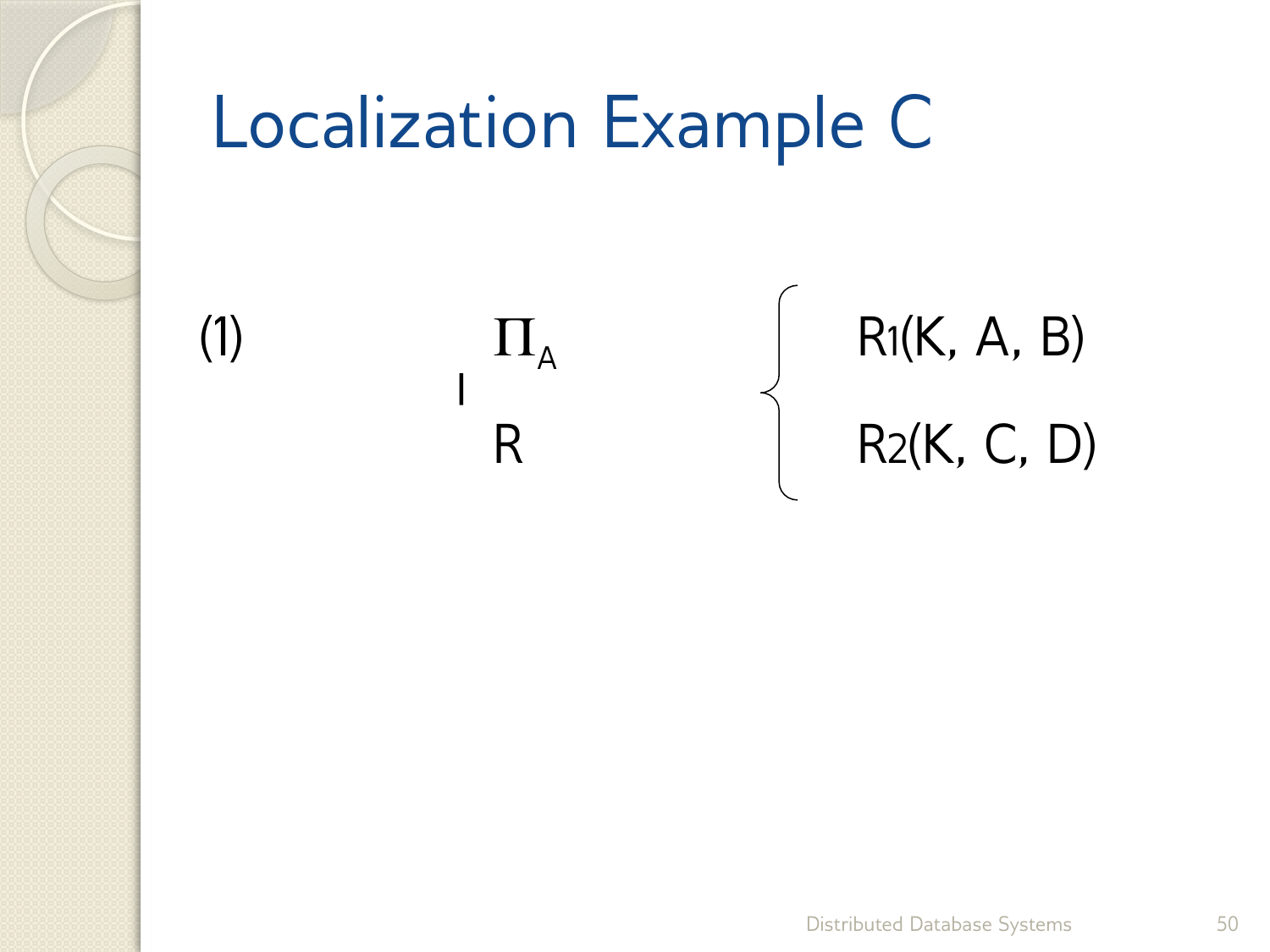

# Localization Example C

(1)		ΠA	              R1(K, A, B)
			R	              R2(K, C, D)

Distributed Database Systems
50